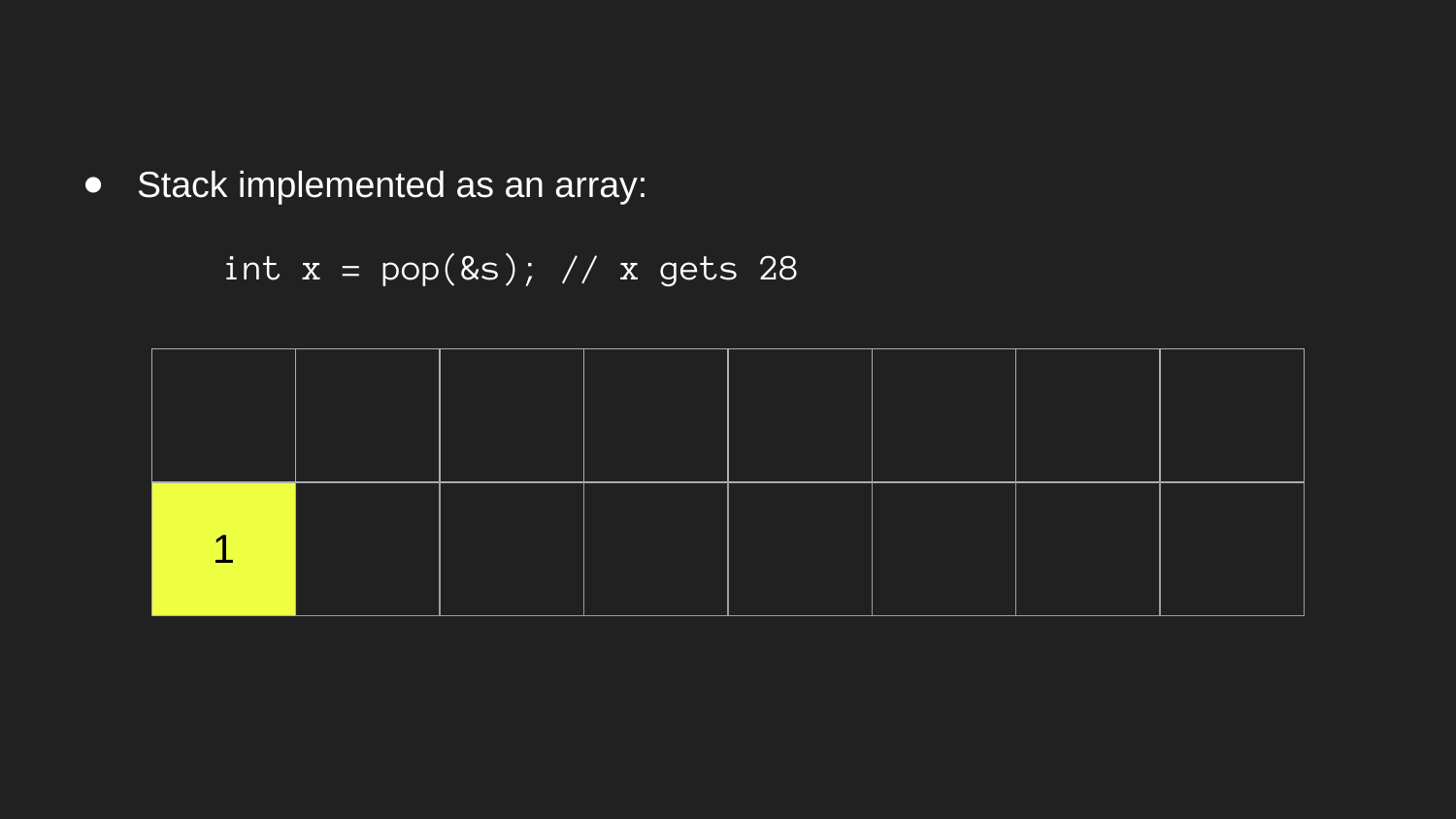

Stack implemented as an array:
        int x = pop(&s); // x gets 28

|  |  |  |  |  |  |  |  |
| --- | --- | --- | --- | --- | --- | --- | --- |
| 1 |  |  |  |  |  |  |  |